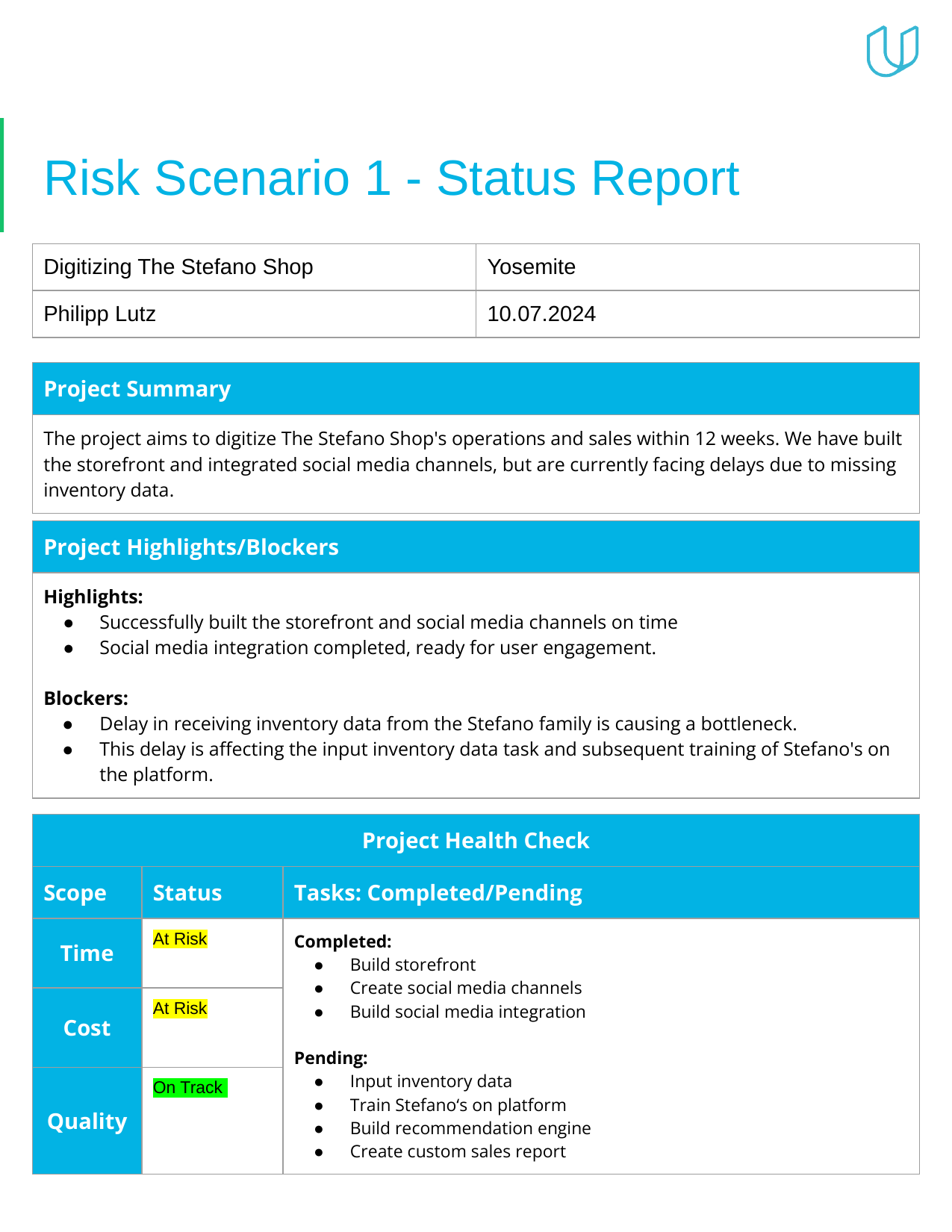

# Risk Scenario 1 - Status Report
| Digitizing The Stefano Shop | Yosemite |
| --- | --- |
| Philipp Lutz | 10.07.2024 |
| Project Summary |
| --- |
| The project aims to digitize The Stefano Shop's operations and sales within 12 weeks. We have built the storefront and integrated social media channels, but are currently facing delays due to missing inventory data. |
| Project Highlights/Blockers |
| --- |
| Highlights: Successfully built the storefront and social media channels on time Social media integration completed, ready for user engagement. Blockers: Delay in receiving inventory data from the Stefano family is causing a bottleneck. This delay is affecting the input inventory data task and subsequent training of Stefano's on the platform. |
| Project Health Check |  |  |
| --- | --- | --- |
| Scope | Status | Tasks: Completed/Pending |
| Time | At Risk | Completed: Build storefront Create social media channels Build social media integration Pending: Input inventory data Train Stefano‘s on platform Build recommendation engine Create custom sales report |
| Cost | At Risk |  |
| Quality | On Track |  |